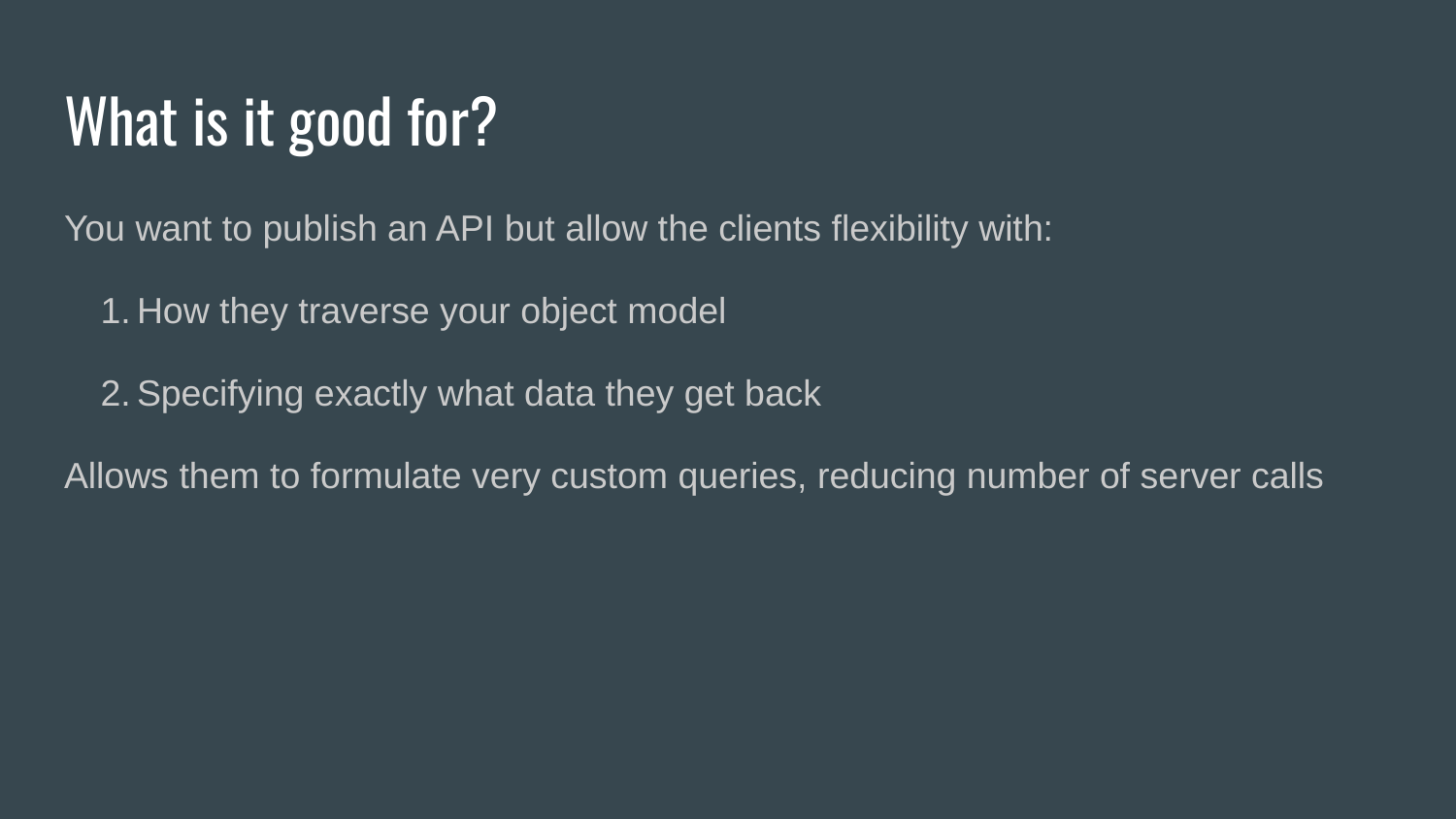

# What is it good for?
You want to publish an API but allow the clients flexibility with:
How they traverse your object model
Specifying exactly what data they get back
Allows them to formulate very custom queries, reducing number of server calls